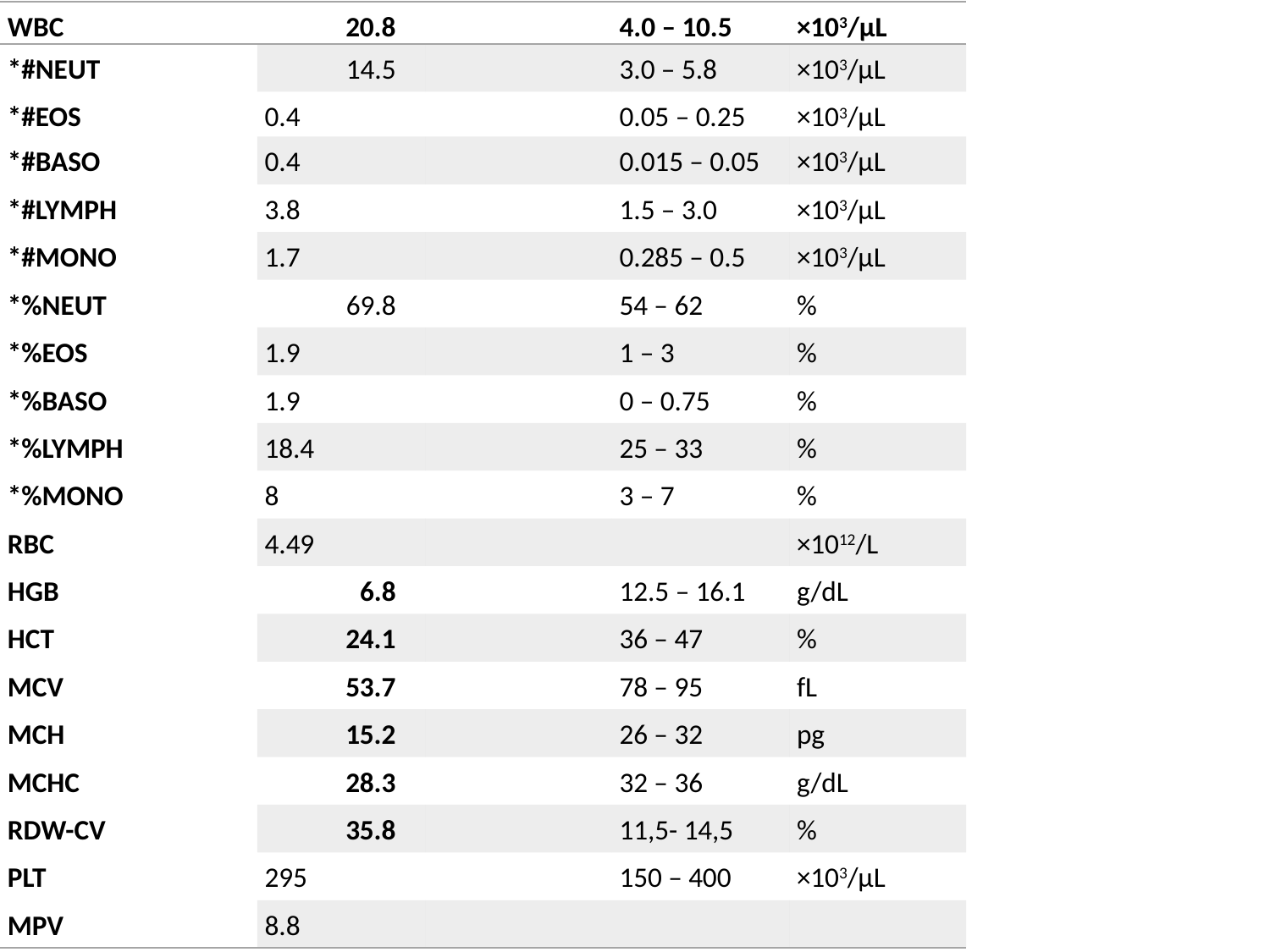

| WBC | 20.8 |  | 4.0 – 10.5 | ×103/µL |
| --- | --- | --- | --- | --- |
| \*#NEUT | 14.5 |  | 3.0 – 5.8 | ×103/µL |
| \*#EOS | 0.4 |  | 0.05 – 0.25 | ×103/µL |
| \*#BASO | 0.4 |  | 0.015 – 0.05 | ×103/µL |
| \*#LYMPH | 3.8 |  | 1.5 – 3.0 | ×103/µL |
| \*#MONO | 1.7 |  | 0.285 – 0.5 | ×103/µL |
| \*%NEUT | 69.8 |  | 54 – 62 | % |
| \*%EOS | 1.9 |  | 1 – 3 | % |
| \*%BASO | 1.9 |  | 0 – 0.75 | % |
| \*%LYMPH | 18.4 |  | 25 – 33 | % |
| \*%MONO | 8 |  | 3 – 7 | % |
| RBC | 4.49 |  |  | ×1012/L |
| HGB | 6.8 |  | 12.5 – 16.1 | g/dL |
| HCT | 24.1 |  | 36 – 47 | % |
| MCV | 53.7 |  | 78 – 95 | fL |
| MCH | 15.2 |  | 26 – 32 | pg |
| MCHC | 28.3 |  | 32 – 36 | g/dL |
| RDW-CV | 35.8 |  | 11,5- 14,5 | % |
| PLT | 295 |  | 150 – 400 | ×103/µL |
| MPV | 8.8 |  |  |  |